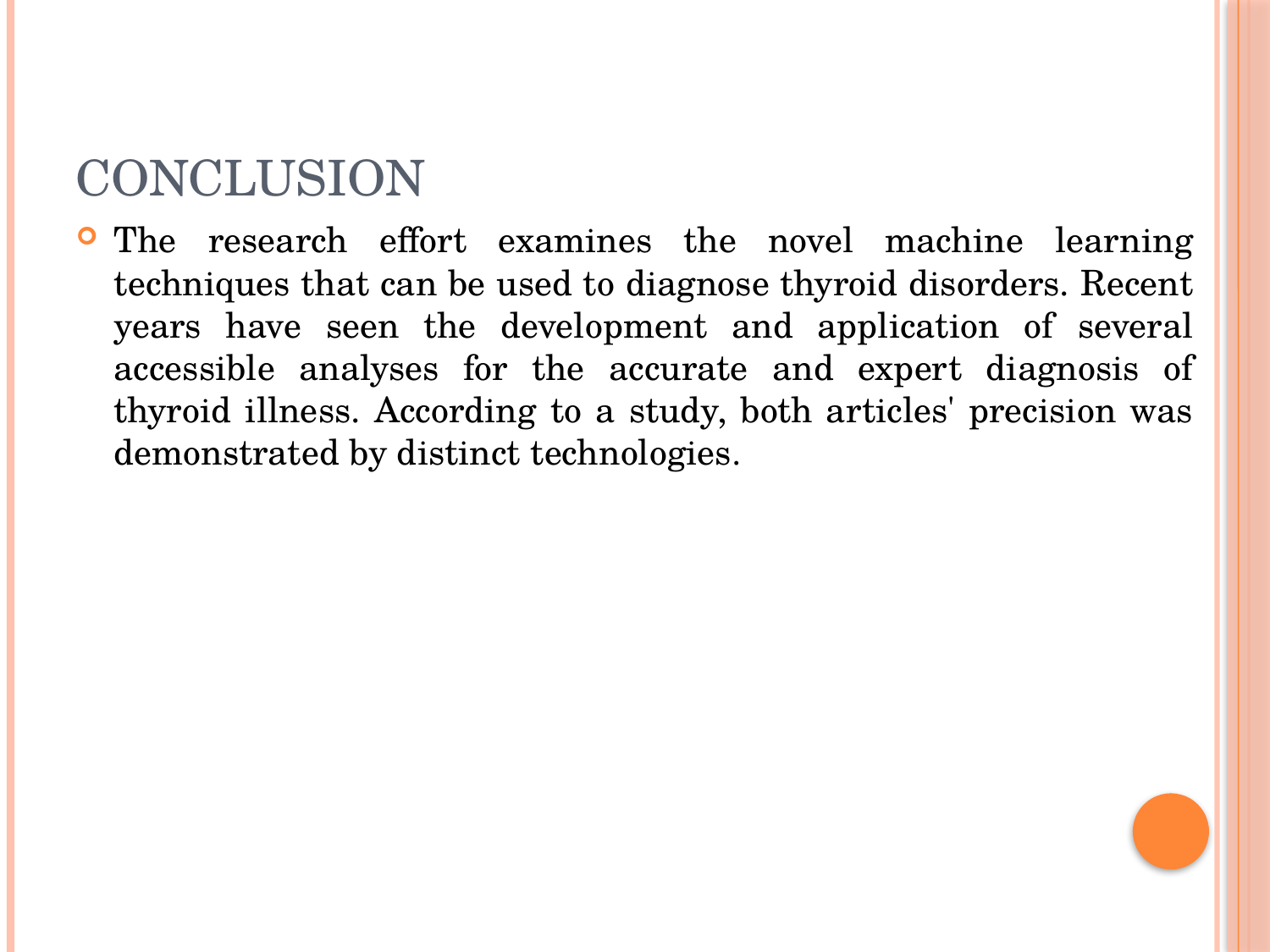

# CONCLUSION
The research effort examines the novel machine learning techniques that can be used to diagnose thyroid disorders. Recent years have seen the development and application of several accessible analyses for the accurate and expert diagnosis of thyroid illness. According to a study, both articles' precision was demonstrated by distinct technologies.